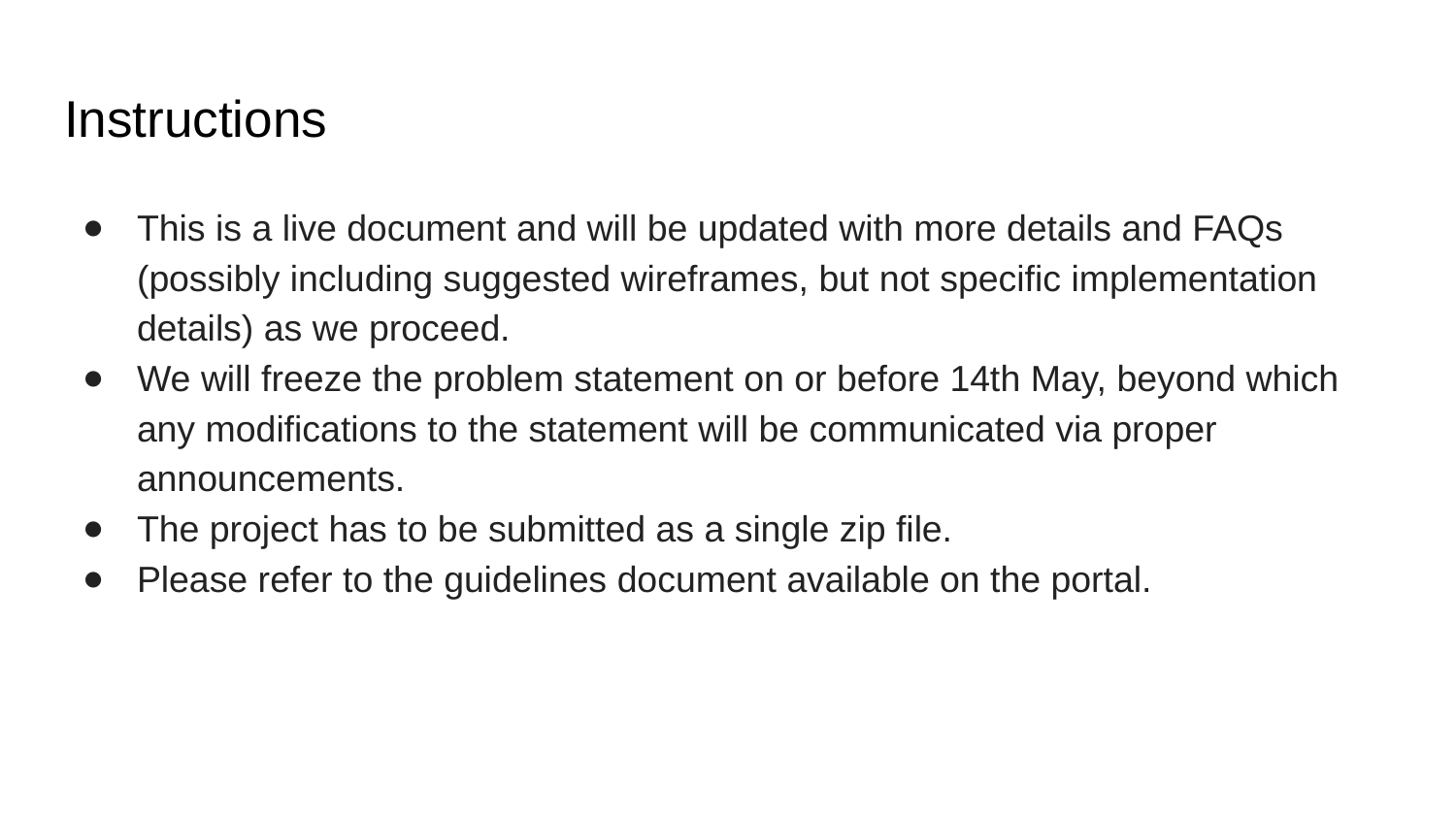

# Instructions
This is a live document and will be updated with more details and FAQs (possibly including suggested wireframes, but not specific implementation details) as we proceed.
We will freeze the problem statement on or before 14th May, beyond which any modifications to the statement will be communicated via proper announcements.
The project has to be submitted as a single zip file.
Please refer to the guidelines document available on the portal.